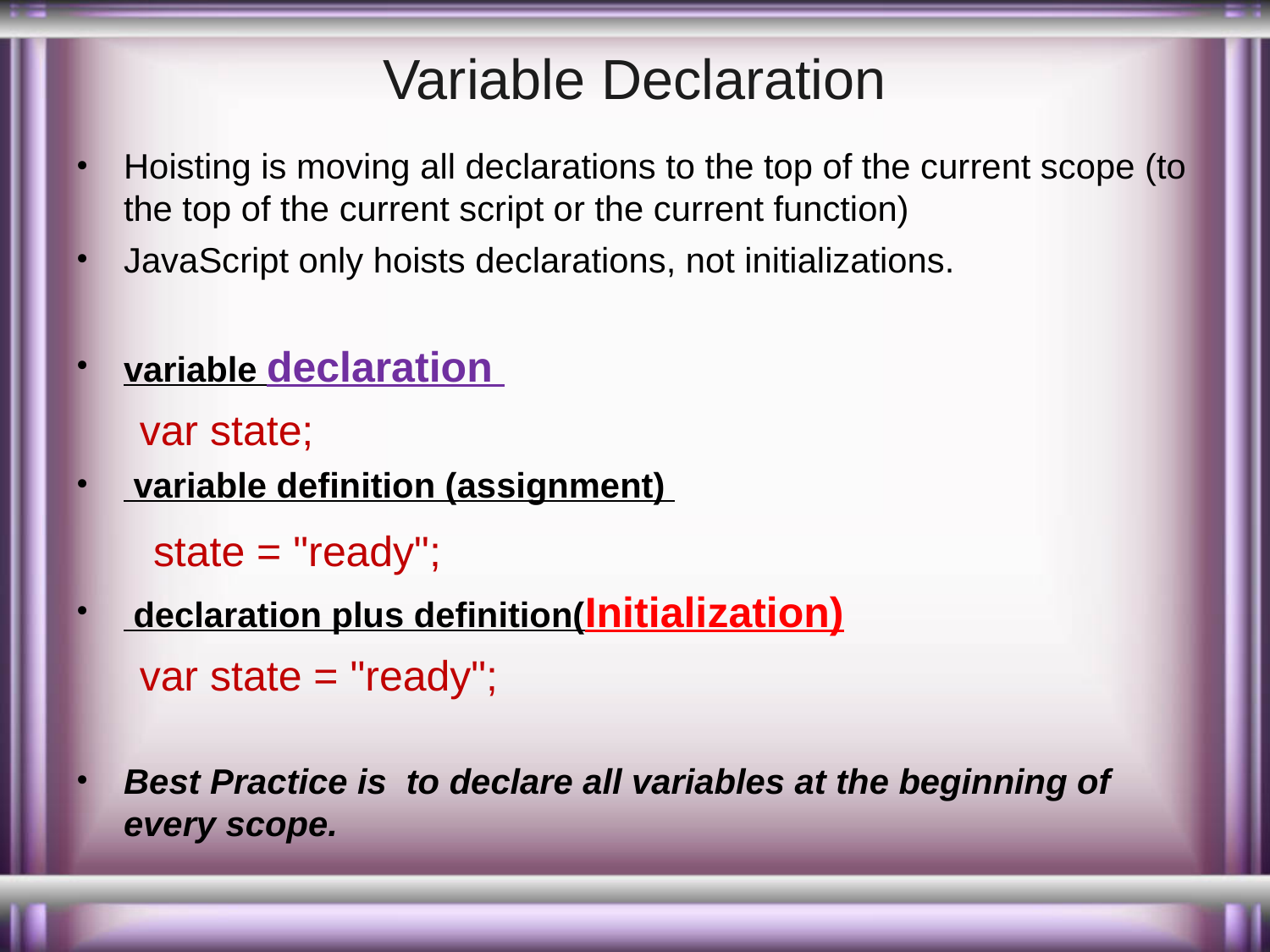

# Variable Declaration
Hoisting is moving all declarations to the top of the current scope (to the top of the current script or the current function)
JavaScript only hoists declarations, not initializations.

variable declaration
var state;
 variable definition (assignment)
 state = "ready";
 declaration plus definition(Initialization)
var state = "ready";

Best Practice is  to declare all variables at the beginning of every scope.